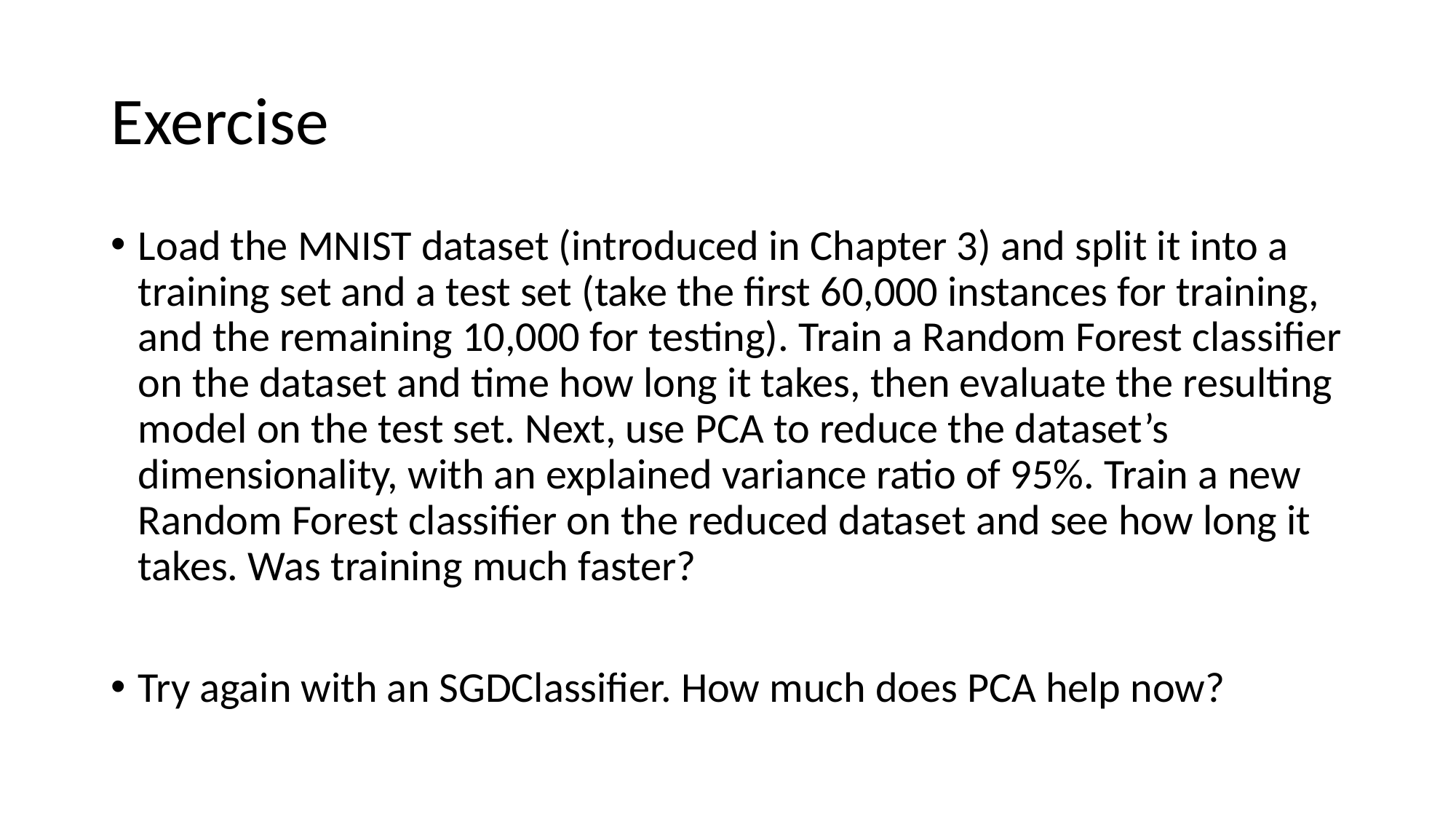

# Exercise
Load the MNIST dataset (introduced in Chapter 3) and split it into a training set and a test set (take the first 60,000 instances for training, and the remaining 10,000 for testing). Train a Random Forest classifier on the dataset and time how long it takes, then evaluate the resulting model on the test set. Next, use PCA to reduce the dataset’s dimensionality, with an explained variance ratio of 95%. Train a new Random Forest classifier on the reduced dataset and see how long it takes. Was training much faster?

Try again with an SGDClassifier. How much does PCA help now?